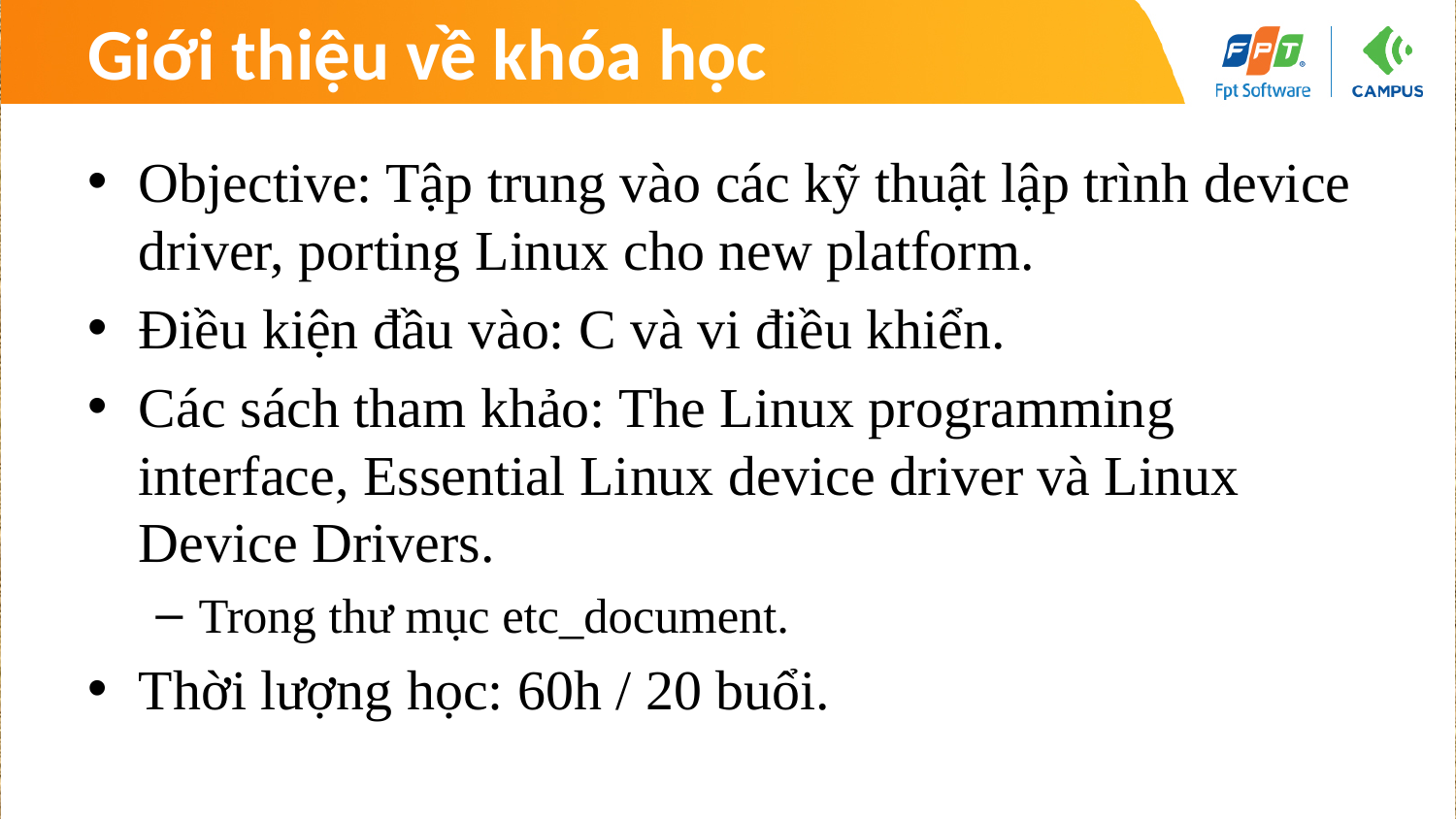

# Giới thiệu về khóa học
Objective: Tập trung vào các kỹ thuật lập trình device driver, porting Linux cho new platform.
Điều kiện đầu vào: C và vi điều khiển.
Các sách tham khảo: The Linux programming interface, Essential Linux device driver và Linux Device Drivers.
Trong thư mục etc_document.
Thời lượng học: 60h / 20 buổi.